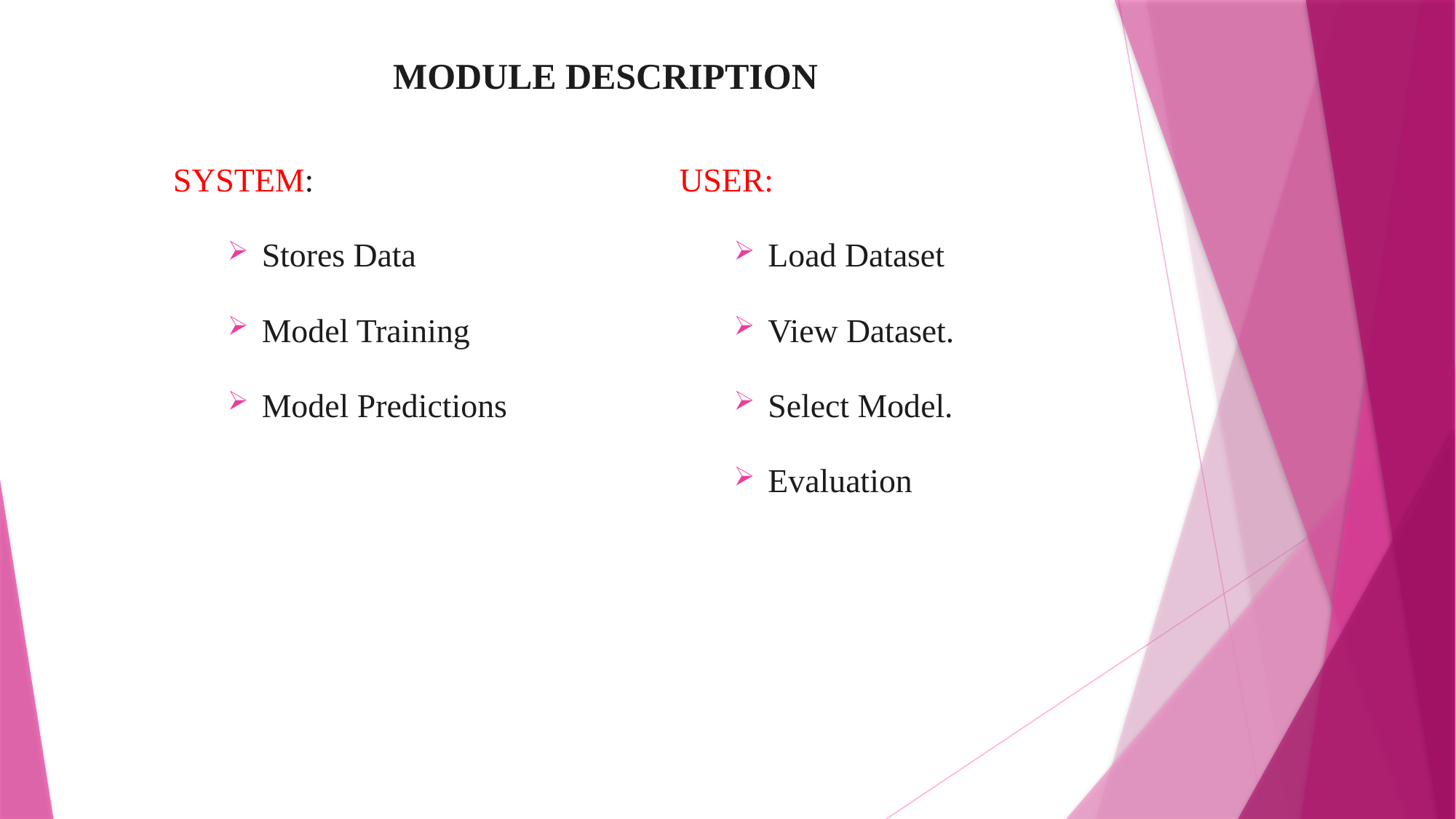

# MODULE DESCRIPTION
SYSTEM:
Stores Data
Model Training
Model Predictions

USER:
Load Dataset
View Dataset.
Select Model.
Evaluation